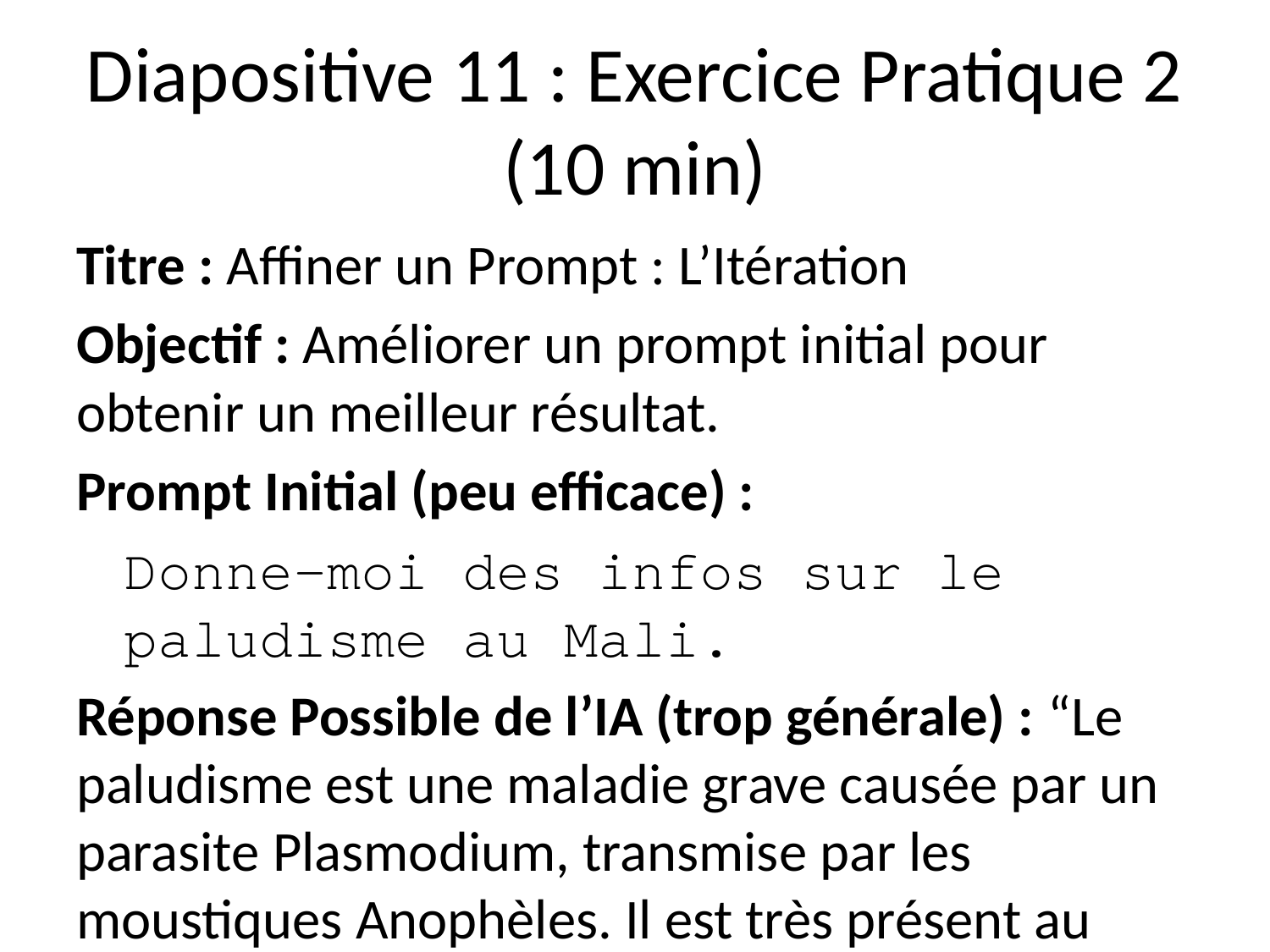

# Diapositive 11 : Exercice Pratique 2 (10 min)
Titre : Affiner un Prompt : L’Itération
Objectif : Améliorer un prompt initial pour obtenir un meilleur résultat.
Prompt Initial (peu efficace) :
Donne-moi des infos sur le paludisme au Mali.
Réponse Possible de l’IA (trop générale) : “Le paludisme est une maladie grave causée par un parasite Plasmodium, transmise par les moustiques Anophèles. Il est très présent au Mali, surtout pendant la saison des pluies. Les symptômes incluent fièvre, frissons, maux de tête… La prévention repose sur les moustiquaires et les médicaments.”
Instructions : 1. Analysez pourquoi le prompt initial est faible (manque de Rôle, Contexte, Tâche spécifique, Format). 2. Réécrivez le prompt pour obtenir une information plus précise et utile pour un professionnel de santé planifiant une intervention dans la région de Ségou au Mali. Vous cherchez spécifiquement les données de prévalence récentes et les stratégies de prévention recommandées localement. 3. (Optionnel) Testez votre nouveau prompt !
(Pause de 5-7 minutes pour la rédaction individuelle)
Exemple de Prompt Amélioré (à montrer après la pause) :
Agis comme un expert en santé publique spécialisé sur le paludisme en Afrique de l'Ouest.
Contexte : Je planifie une intervention de prévention du paludisme dans la région de Ségou au Mali pour la prochaine saison des pluies.
Tâche : Fournis les données de prévalence du paludisme les plus récentes (idéalement des 2-3 dernières années) disponibles pour la région de Ségou. Liste également les stratégies de prévention spécifiques (chimio-prévention, TPI, lutte anti-vectorielle) officiellement recommandées ou mises en œuvre dans cette région par le Programme National de Lutte contre le Paludisme du Mali ou ses partenaires.
Format : Présente les données de prévalence clairement (avec sources si possible) et liste les stratégies recommandées sous forme de points clés.